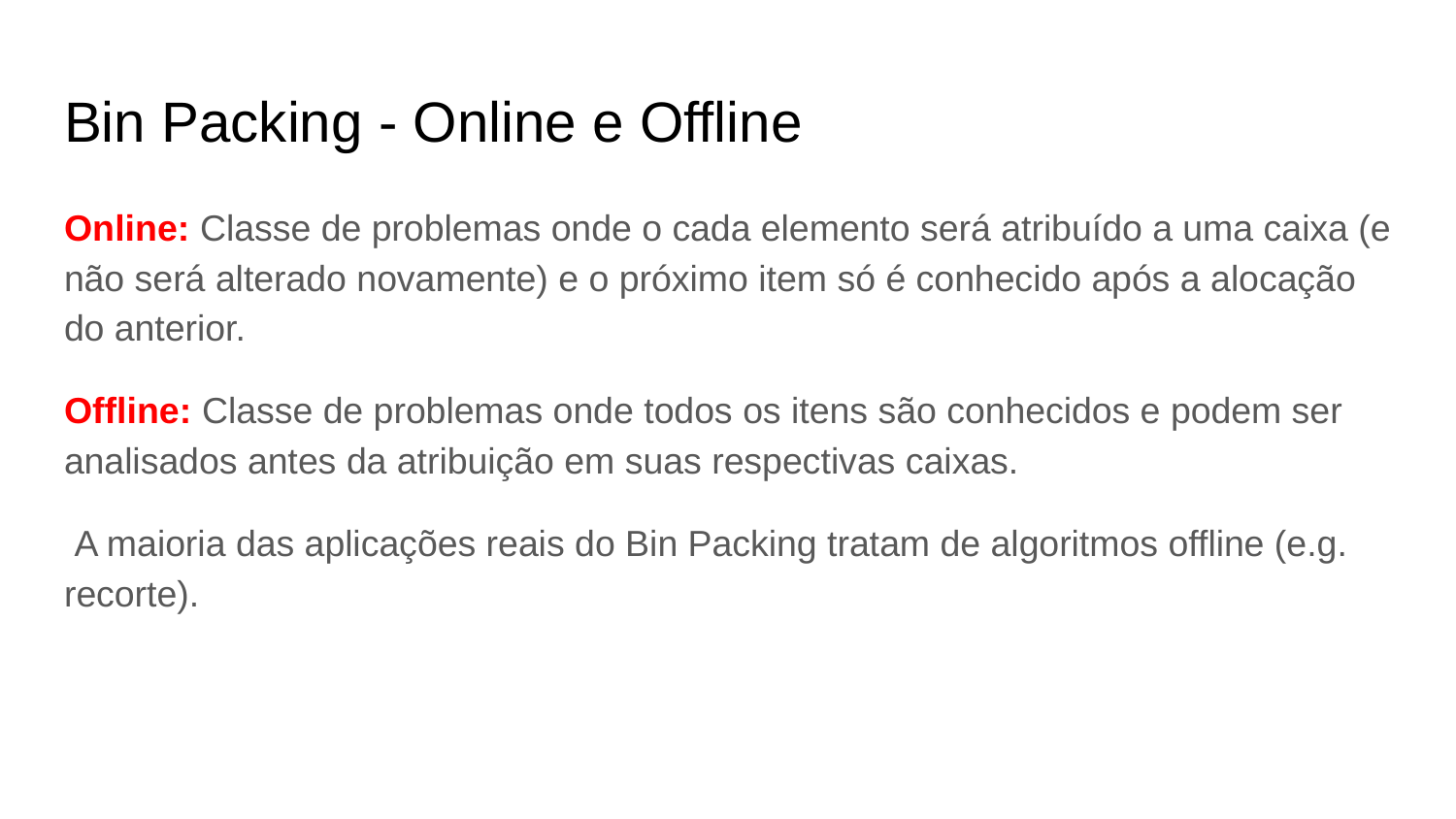

# Bin Packing - Online e Offline
Online: Classe de problemas onde o cada elemento será atribuído a uma caixa (e não será alterado novamente) e o próximo item só é conhecido após a alocação do anterior.
Offline: Classe de problemas onde todos os itens são conhecidos e podem ser analisados antes da atribuição em suas respectivas caixas.
 A maioria das aplicações reais do Bin Packing tratam de algoritmos offline (e.g. recorte).